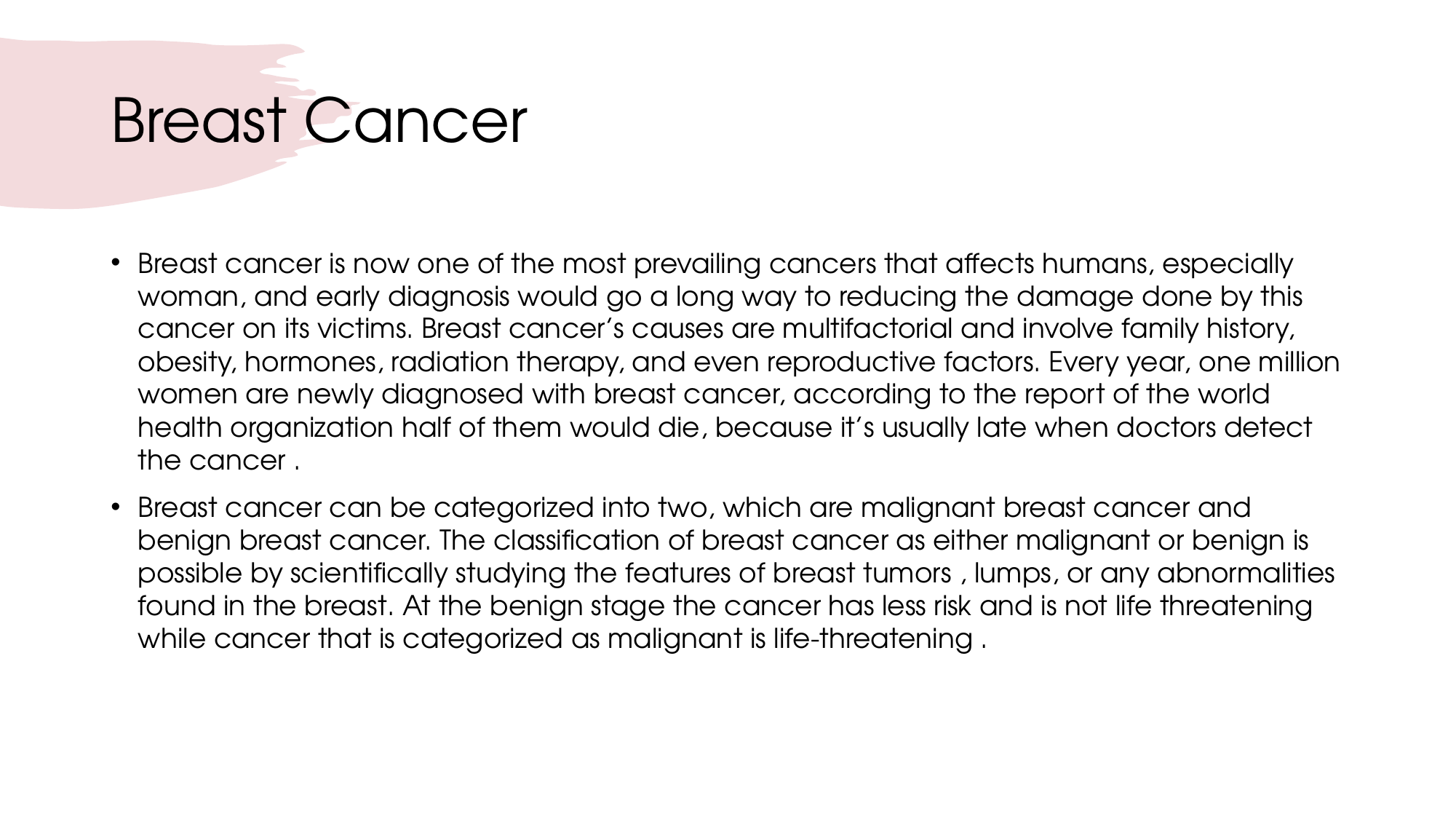

# Breast Cancer
Breast cancer is now one of the most prevailing cancers that affects humans, especially woman, and early diagnosis would go a long way to reducing the damage done by this cancer on its victims. Breast cancer’s causes are multifactorial and involve family history, obesity, hormones, radiation therapy, and even reproductive factors. Every year, one million women are newly diagnosed with breast cancer, according to the report of the world health organization half of them would die, because it’s usually late when doctors detect the cancer .
Breast cancer can be categorized into two, which are malignant breast cancer and benign breast cancer. The classification of breast cancer as either malignant or benign is possible by scientifically studying the features of breast tumors , lumps, or any abnormalities found in the breast. At the benign stage the cancer has less risk and is not life threatening while cancer that is categorized as malignant is life-threatening .